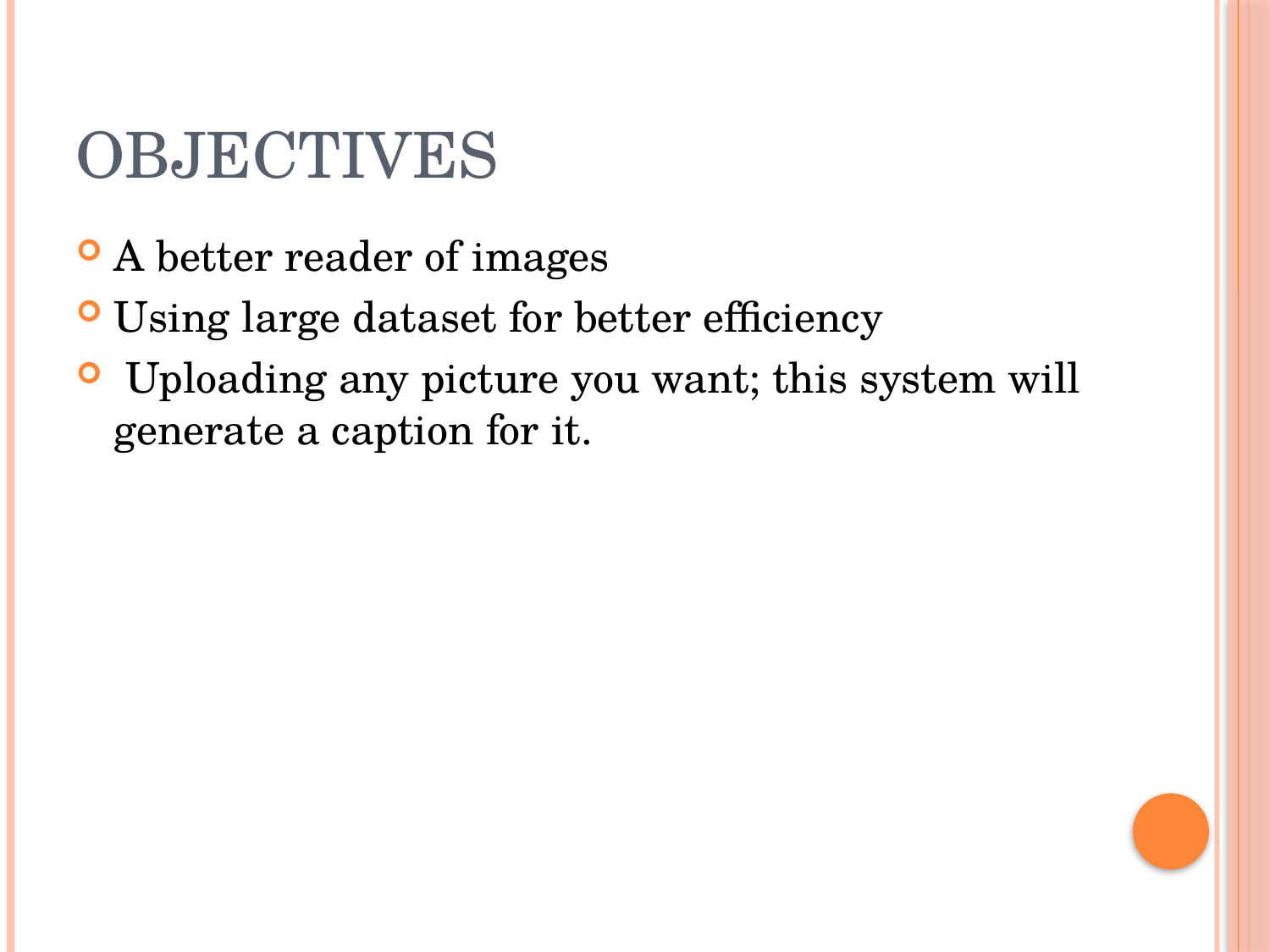

# Objectives
A better reader of images
Using large dataset for better efficiency
 Uploading any picture you want; this system will generate a caption for it.